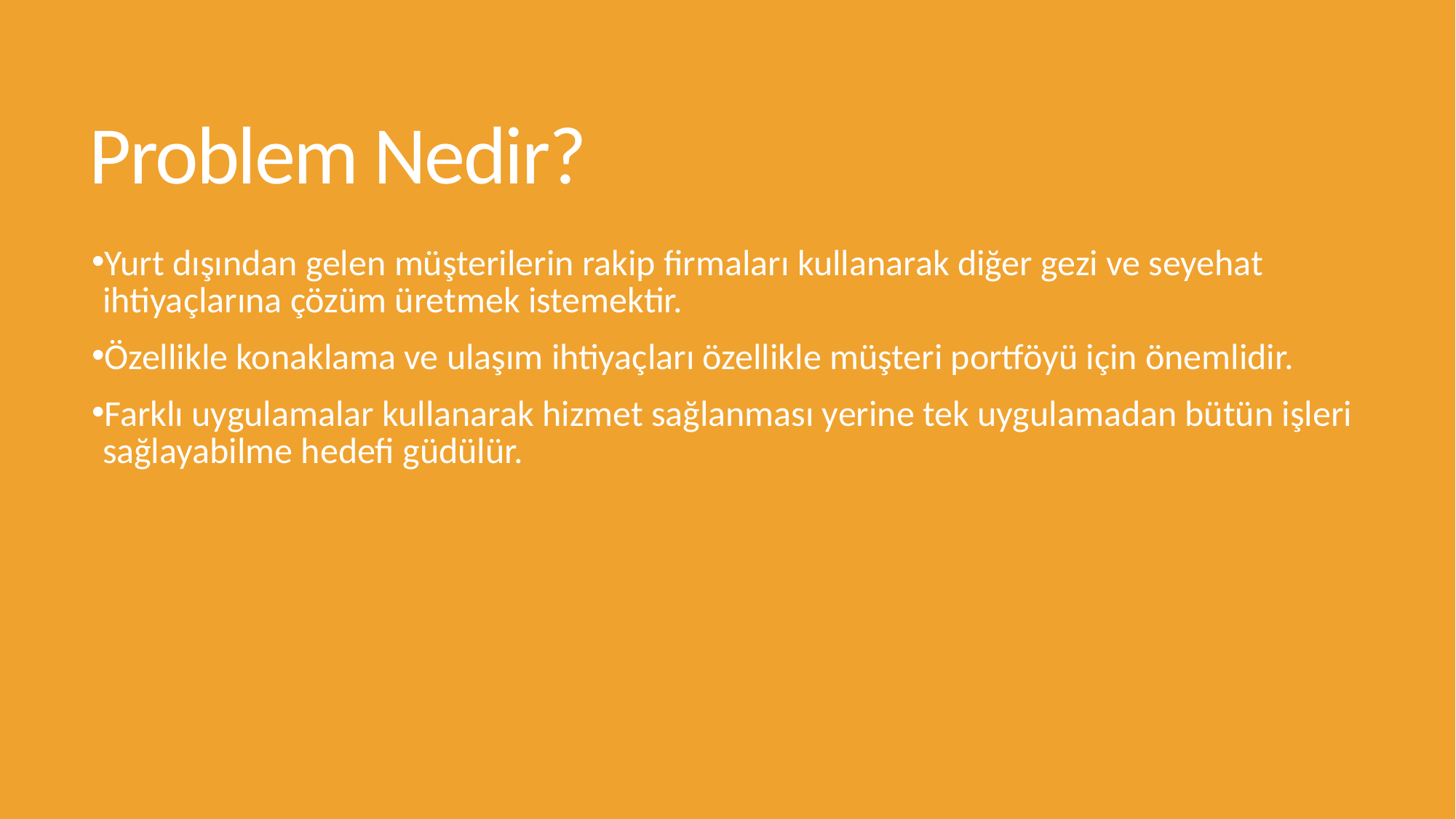

# Problem Nedir?
Yurt dışından gelen müşterilerin rakip firmaları kullanarak diğer gezi ve seyehat ihtiyaçlarına çözüm üretmek istemektir.
Özellikle konaklama ve ulaşım ihtiyaçları özellikle müşteri portföyü için önemlidir.
Farklı uygulamalar kullanarak hizmet sağlanması yerine tek uygulamadan bütün işleri sağlayabilme hedefi güdülür.